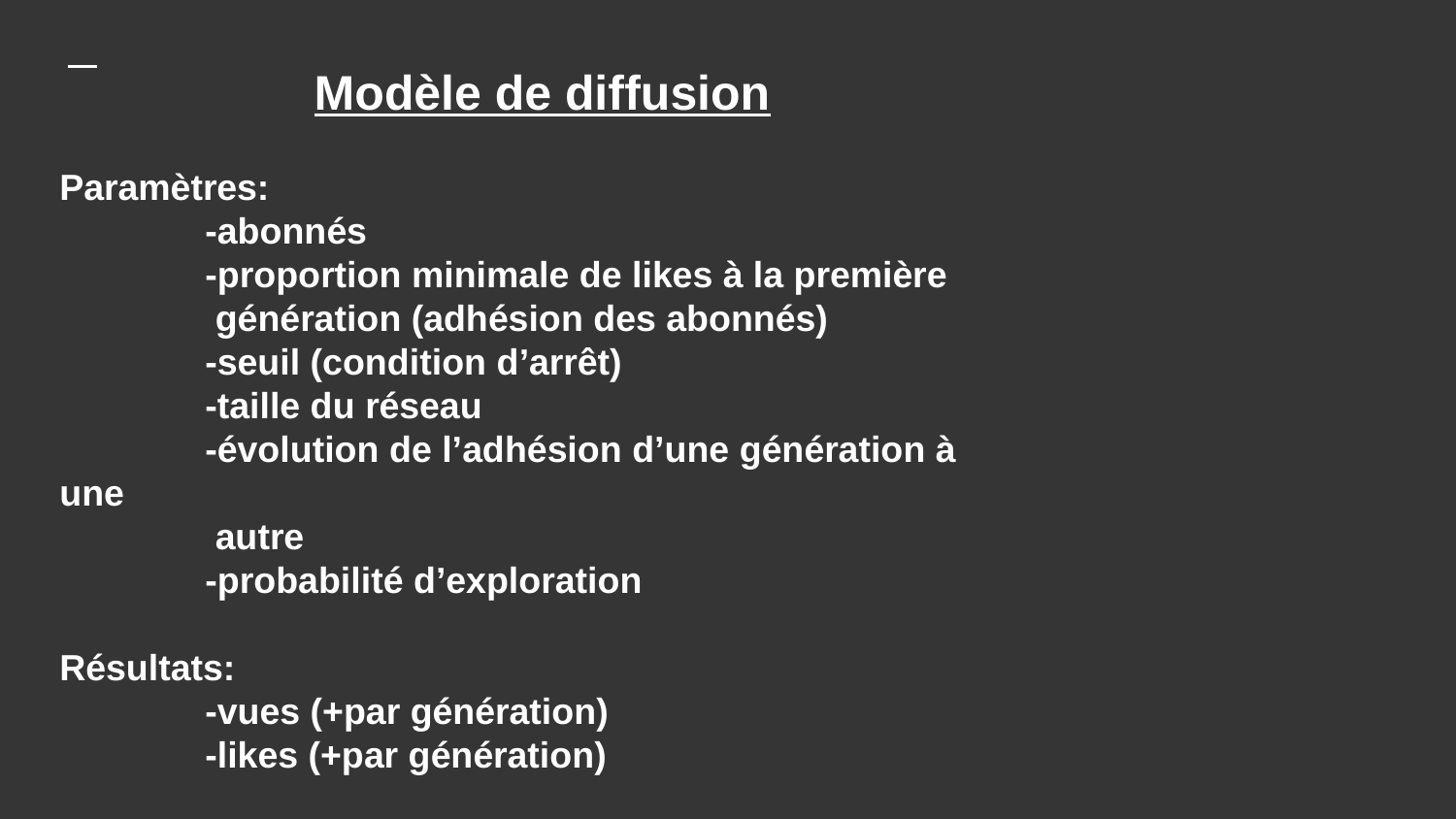

# Modèle de diffusion

Paramètres:
	-abonnés
	-proportion minimale de likes à la première
	 génération (adhésion des abonnés)
	-seuil (condition d’arrêt)
	-taille du réseau
	-évolution de l’adhésion d’une génération à une
	 autre
	-probabilité d’exploration

Résultats:
	-vues (+par génération)
	-likes (+par génération)